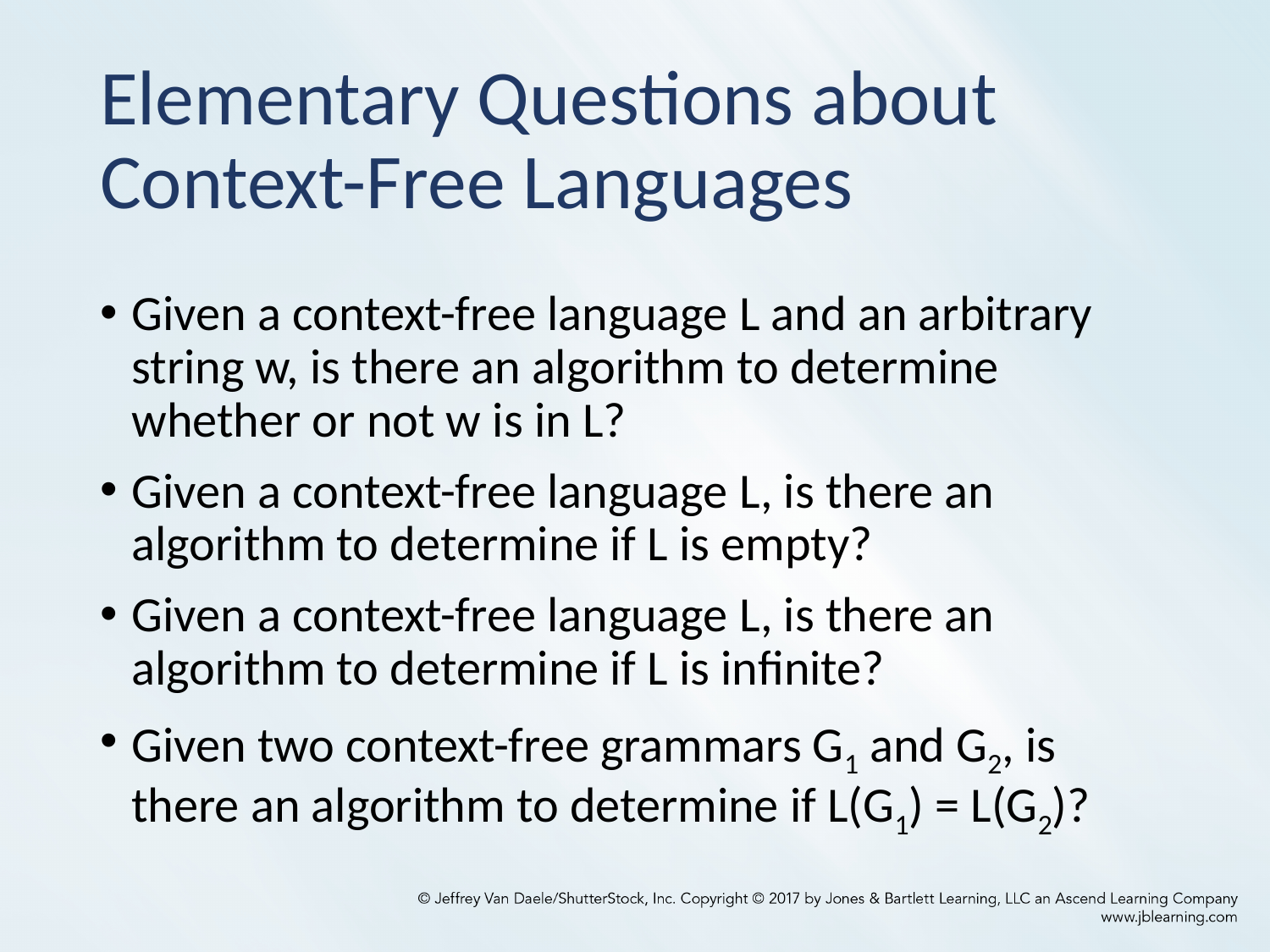

# Elementary Questions about Context-Free Languages
Given a context-free language L and an arbitrary string w, is there an algorithm to determine whether or not w is in L?
Given a context-free language L, is there an algorithm to determine if L is empty?
Given a context-free language L, is there an algorithm to determine if L is infinite?
Given two context-free grammars G1 and G2, is there an algorithm to determine if L(G1) = L(G2)?